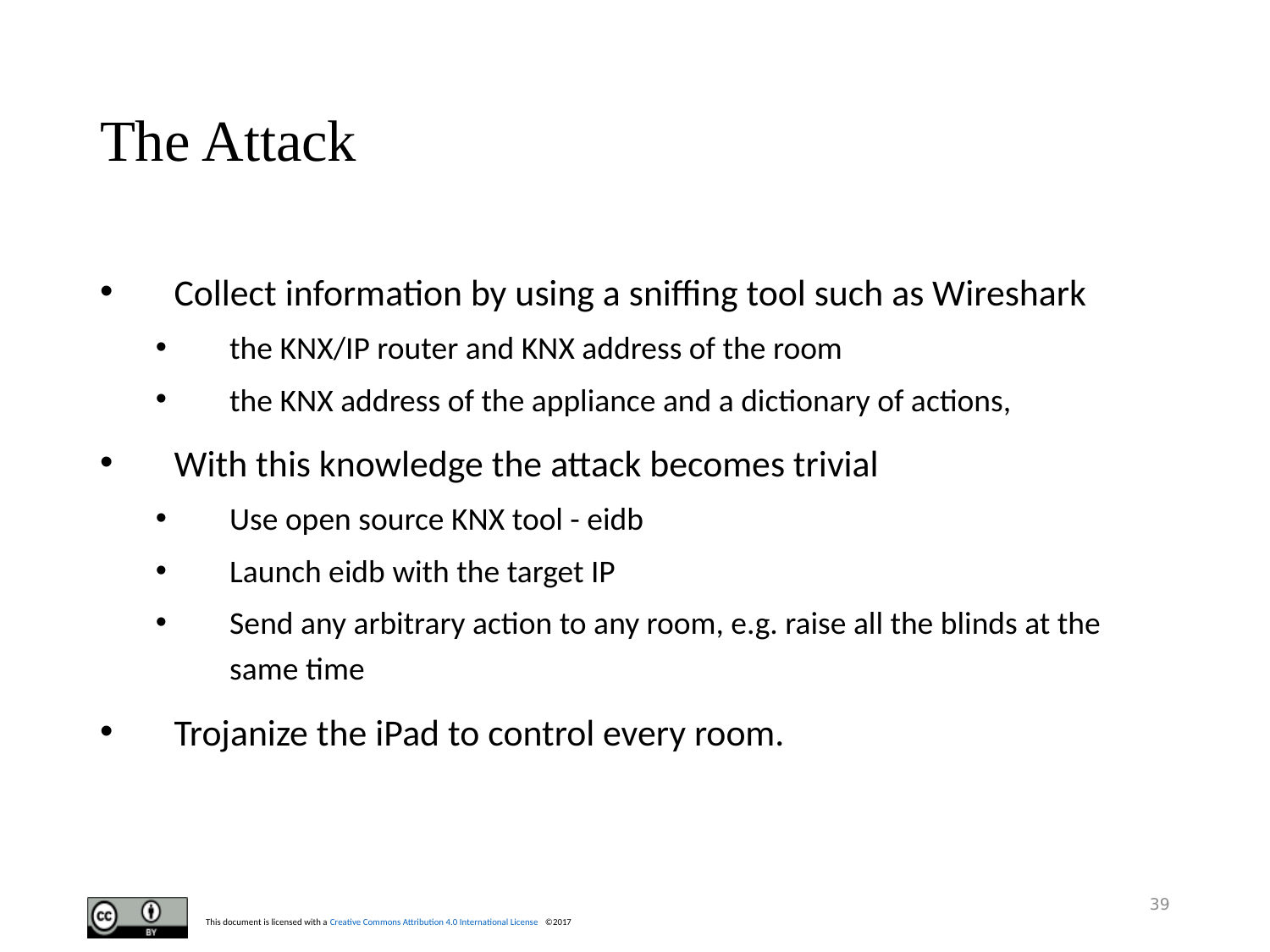

# The Attack
Collect information by using a sniffing tool such as Wireshark
the KNX/IP router and KNX address of the room
the KNX address of the appliance and a dictionary of actions,
With this knowledge the attack becomes trivial
Use open source KNX tool - eidb
Launch eidb with the target IP
Send any arbitrary action to any room, e.g. raise all the blinds at the same time
Trojanize the iPad to control every room.
39